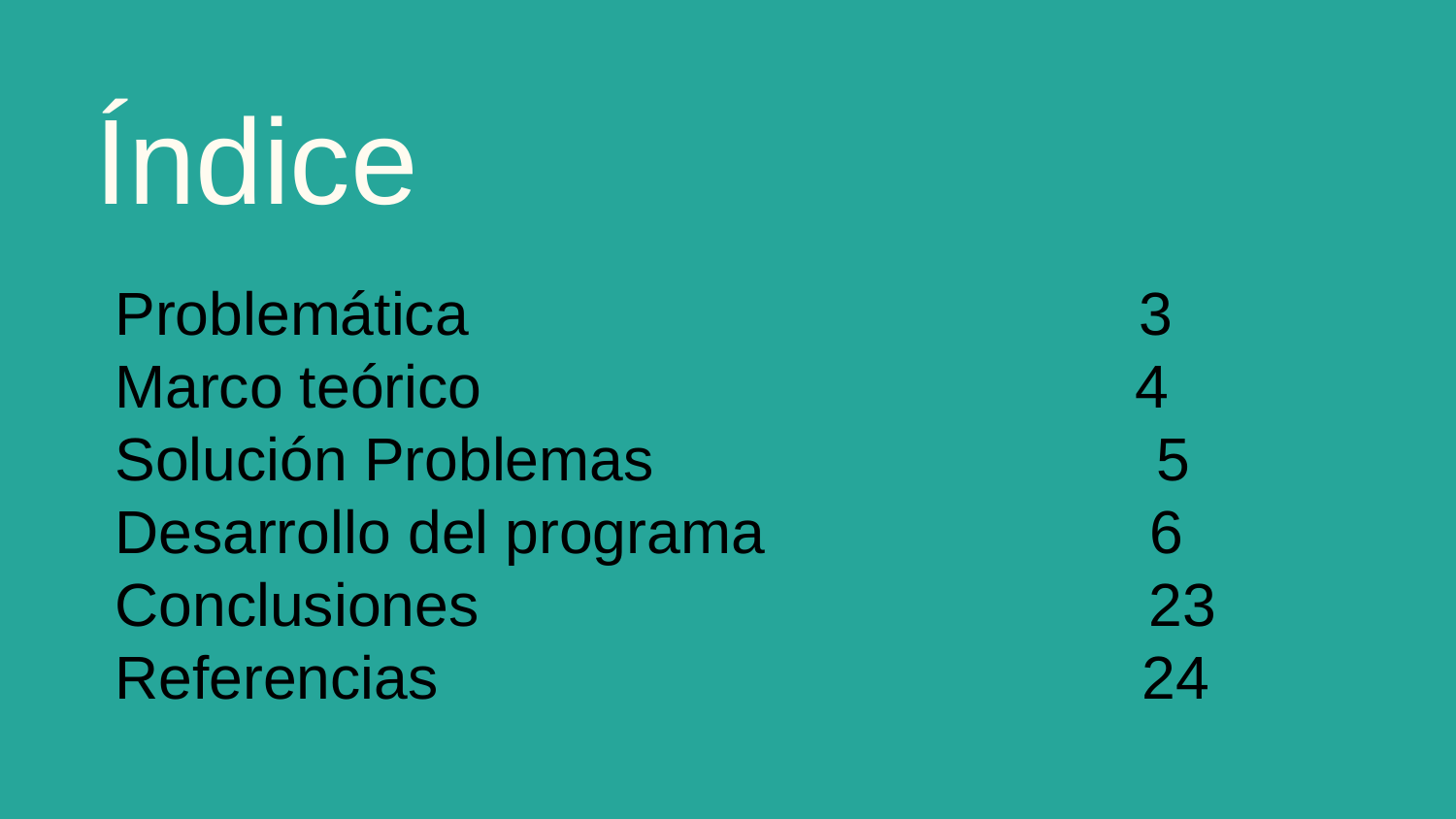

# Índice
Problemática                                        3
Marco teórico                                       4
Solución Problemas                              5
Desarrollo del programa                       6
Conclusiones                                        23
Referencias                                          24